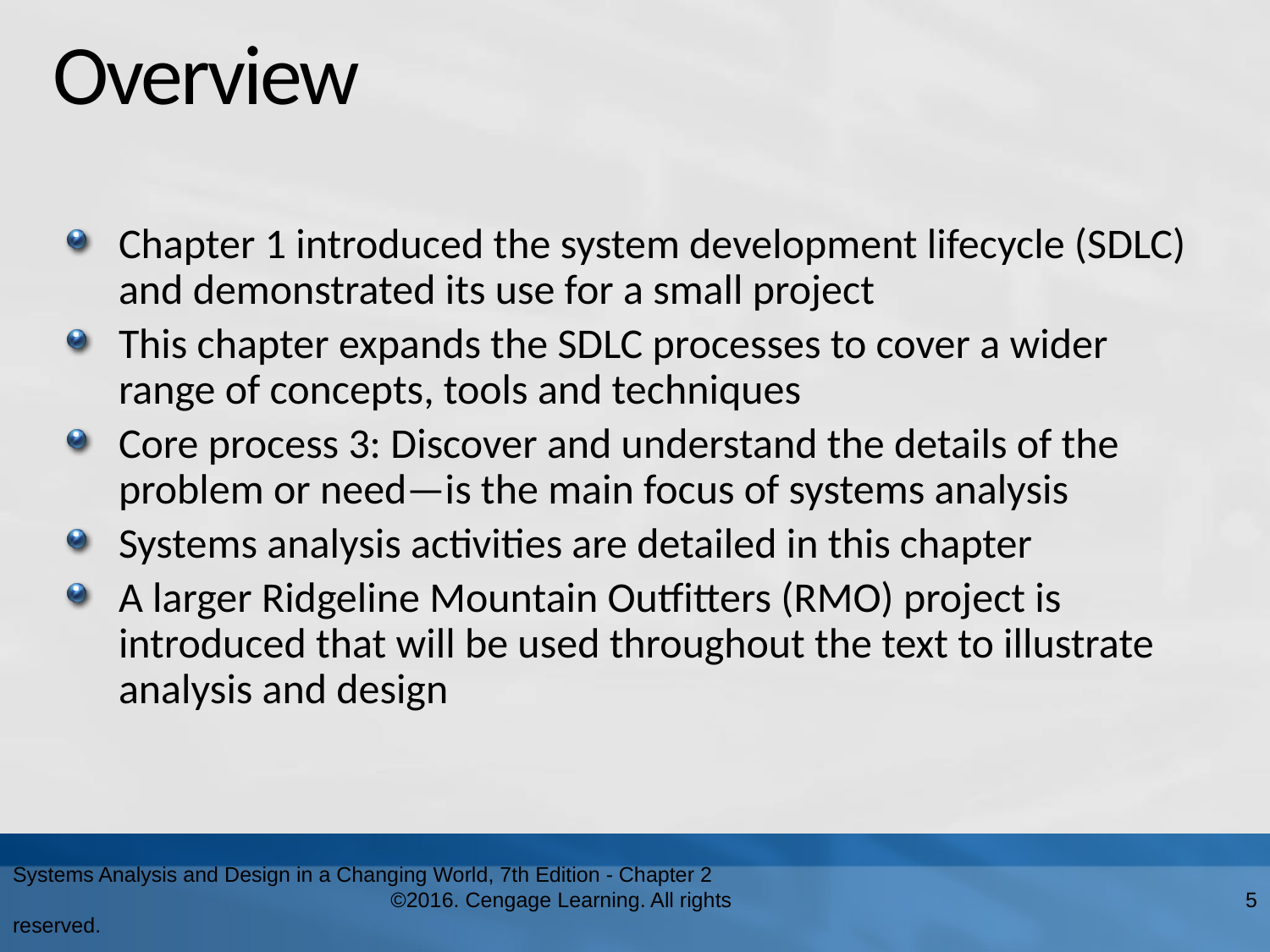

# Overview
Chapter 1 introduced the system development lifecycle (SDLC) and demonstrated its use for a small project
This chapter expands the SDLC processes to cover a wider range of concepts, tools and techniques
Core process 3: Discover and understand the details of the problem or need—is the main focus of systems analysis
Systems analysis activities are detailed in this chapter
A larger Ridgeline Mountain Outfitters (RMO) project is introduced that will be used throughout the text to illustrate analysis and design
Systems Analysis and Design in a Changing World, 7th Edition - Chapter 2                                                                      ©2016. Cengage Learning. All rights reserved.
5